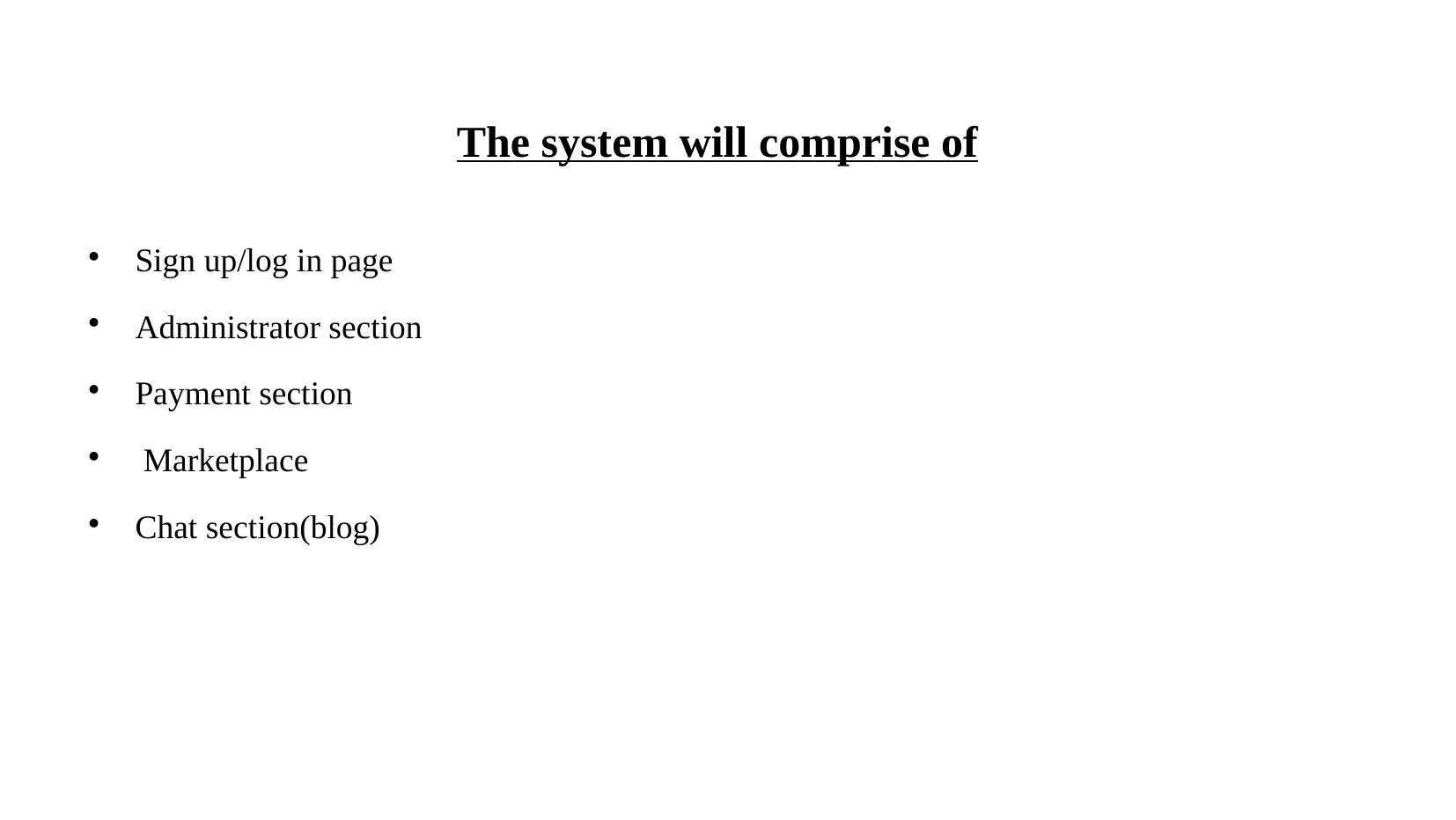

The system will comprise of

Sign up/log in page
Administrator section
Payment section
 Marketplace
Chat section(blog)